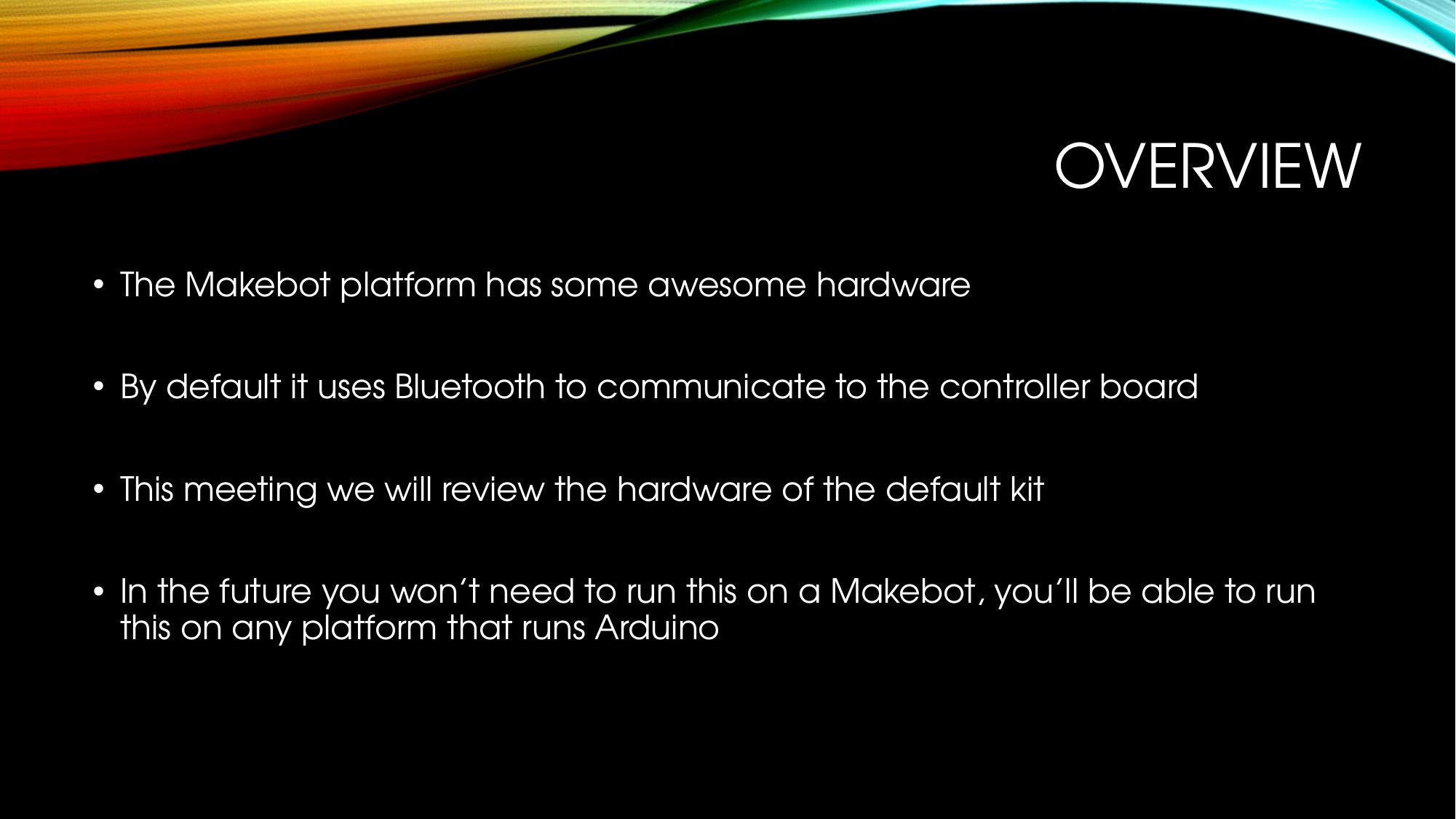

# overview
The Makebot platform has some awesome hardware

By default it uses Bluetooth to communicate to the controller board

This meeting we will review the hardware of the default kit

In the future you won’t need to run this on a Makebot, you’ll be able to run this on any platform that runs Arduino